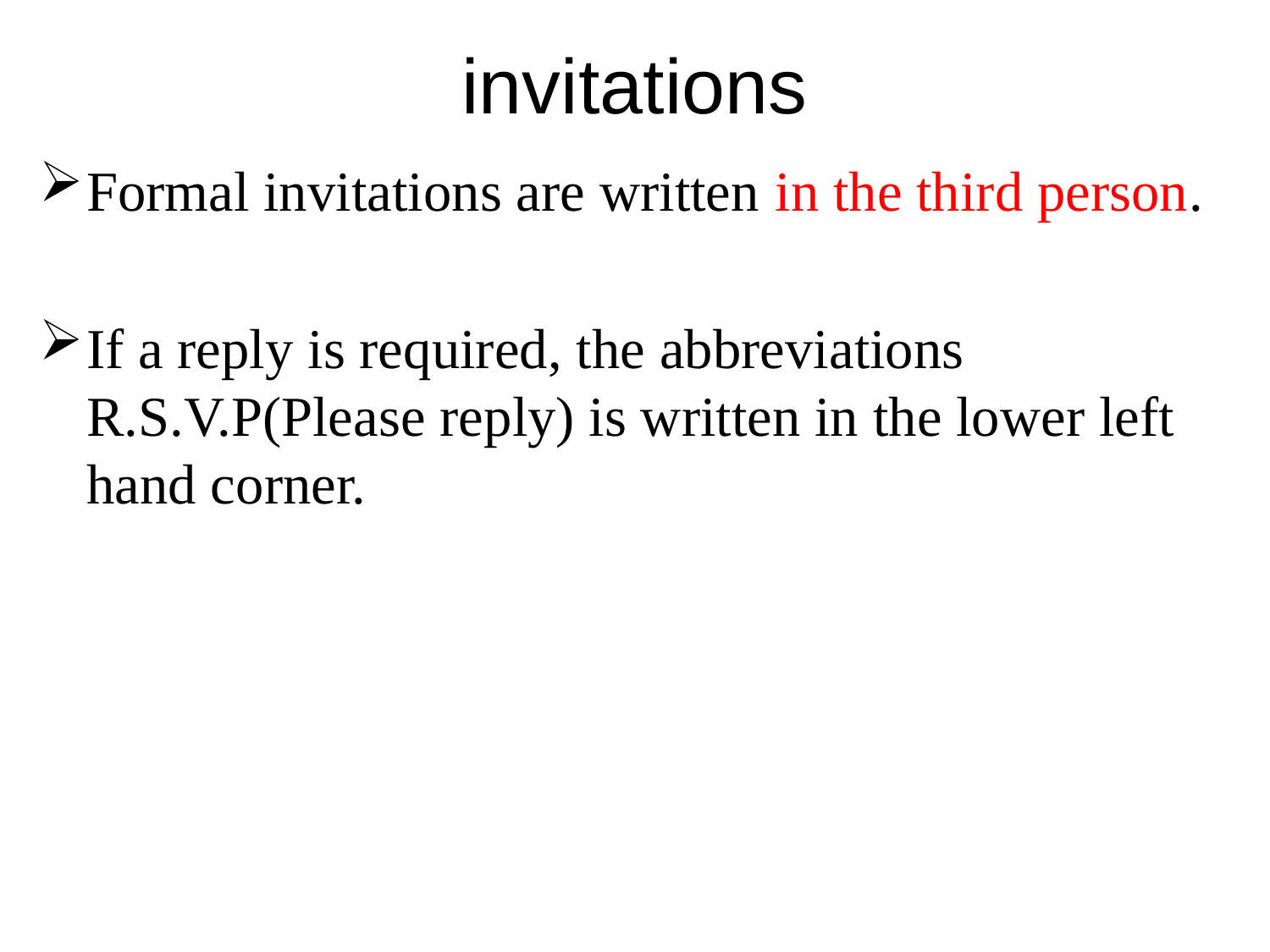

# invitations
Formal invitations are written in the third person.

If a reply is required, the abbreviations R.S.V.P(Please reply) is written in the lower left hand corner.